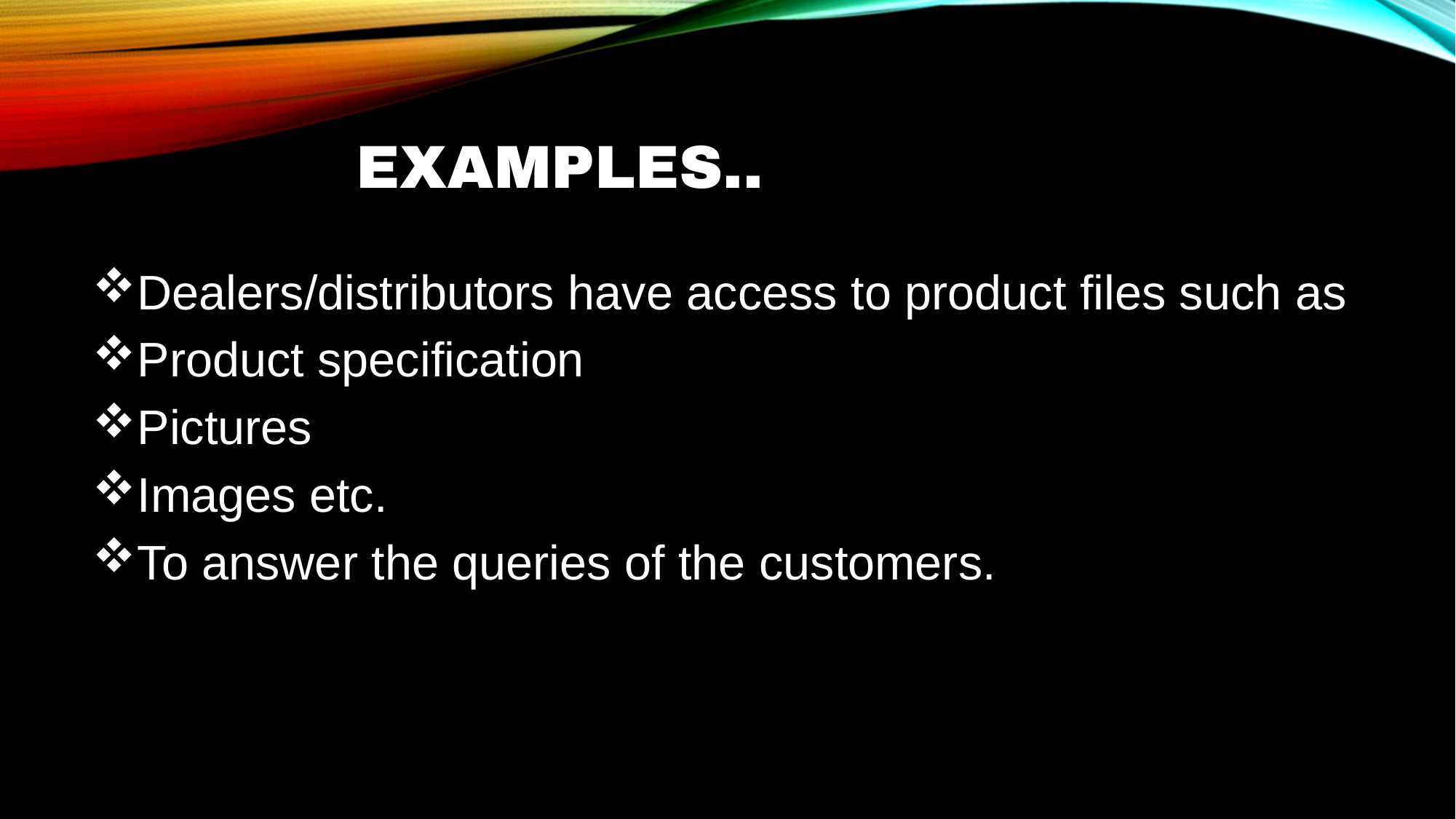

# Examples..
Dealers/distributors have access to product files such as
Product specification
Pictures
Images etc.
To answer the queries of the customers.